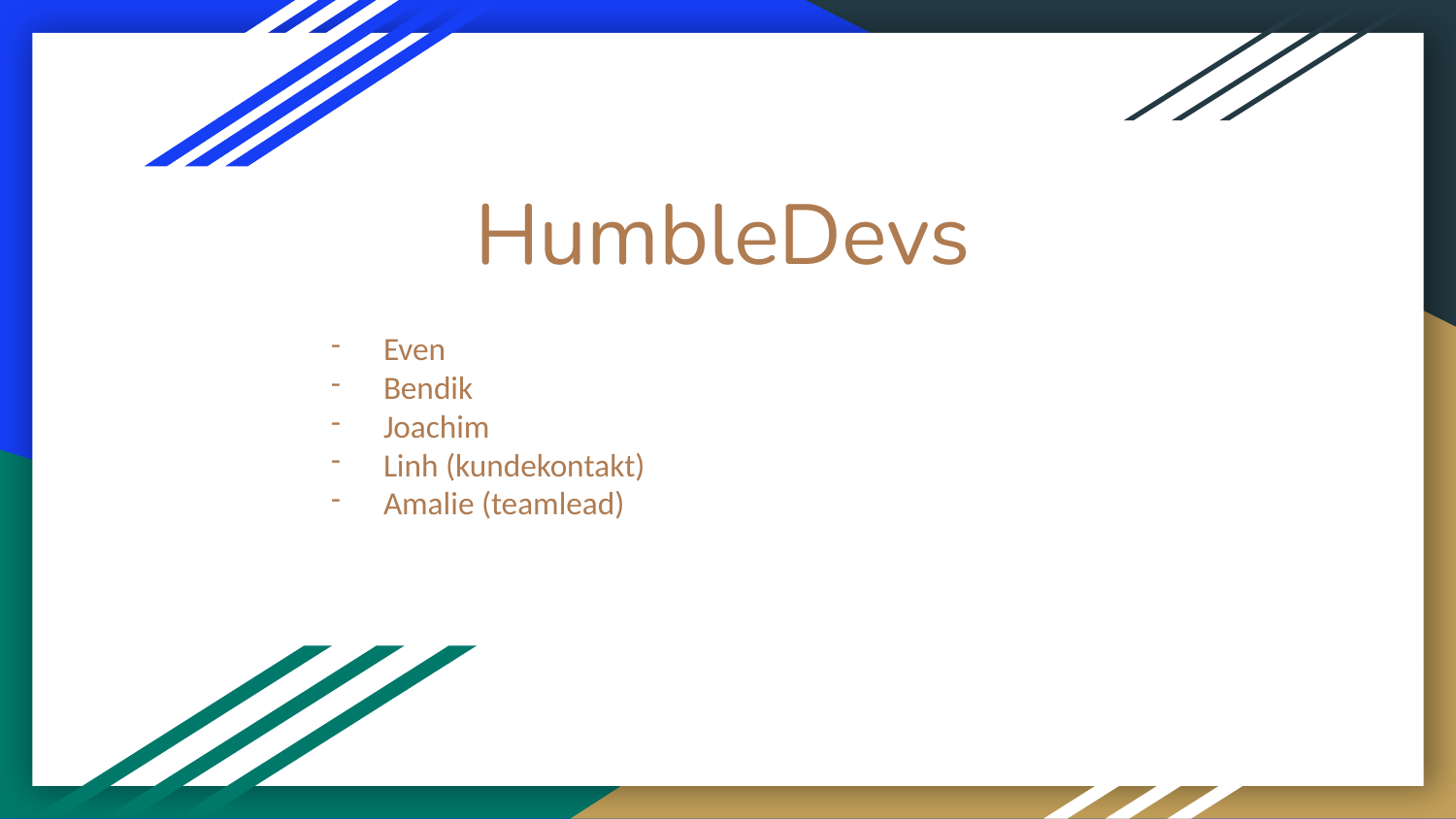

# HumbleDevs
Even
Bendik
Joachim
Linh (kundekontakt)
Amalie (teamlead)